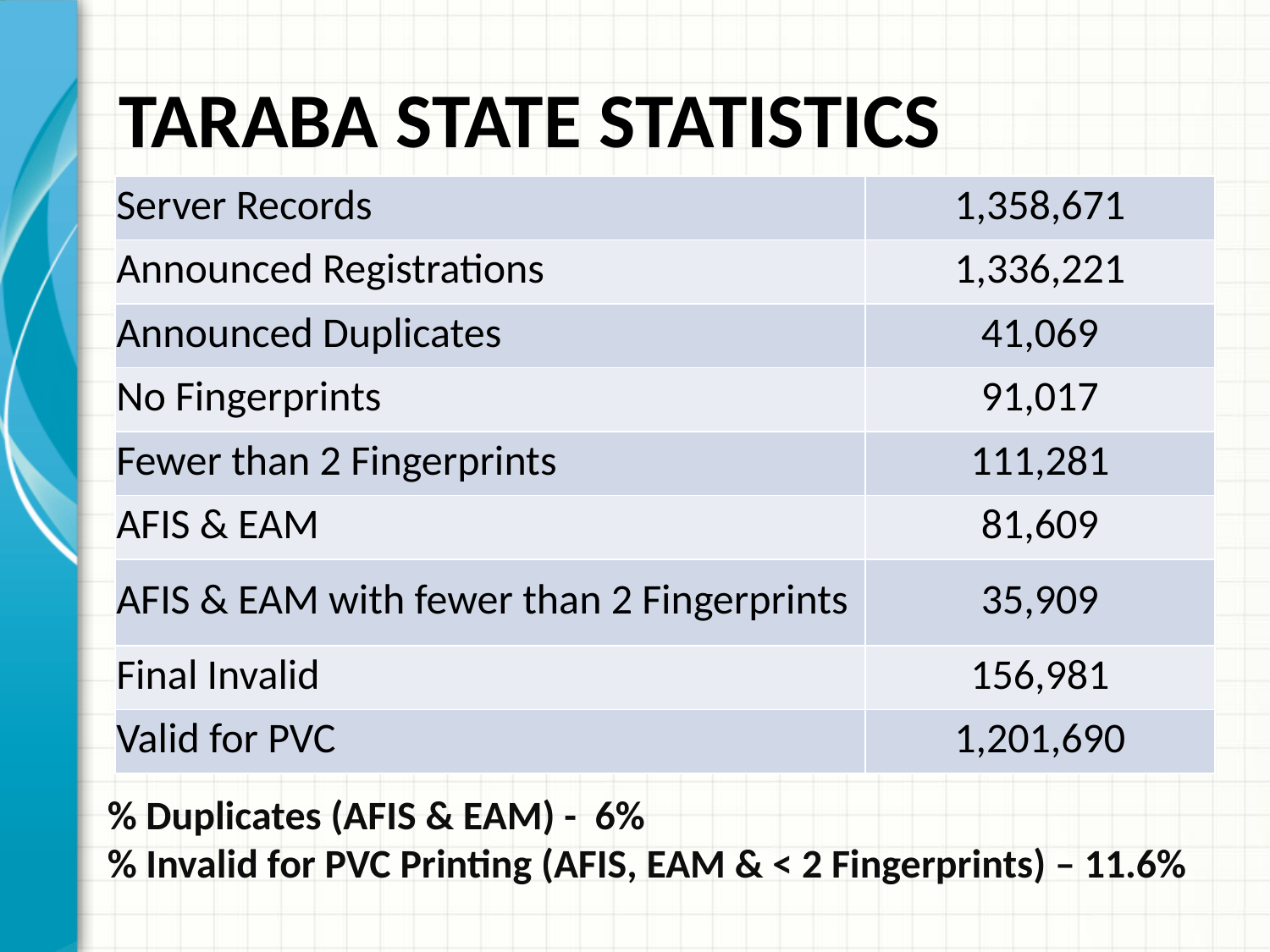

# TARABA STATE STATISTICS
| Server Records | 1,358,671 |
| --- | --- |
| Announced Registrations | 1,336,221 |
| Announced Duplicates | 41,069 |
| No Fingerprints | 91,017 |
| Fewer than 2 Fingerprints | 111,281 |
| AFIS & EAM | 81,609 |
| AFIS & EAM with fewer than 2 Fingerprints | 35,909 |
| Final Invalid | 156,981 |
| Valid for PVC | 1,201,690 |
% Duplicates (AFIS & EAM) -  6%
% Invalid for PVC Printing (AFIS, EAM & < 2 Fingerprints) – 11.6%